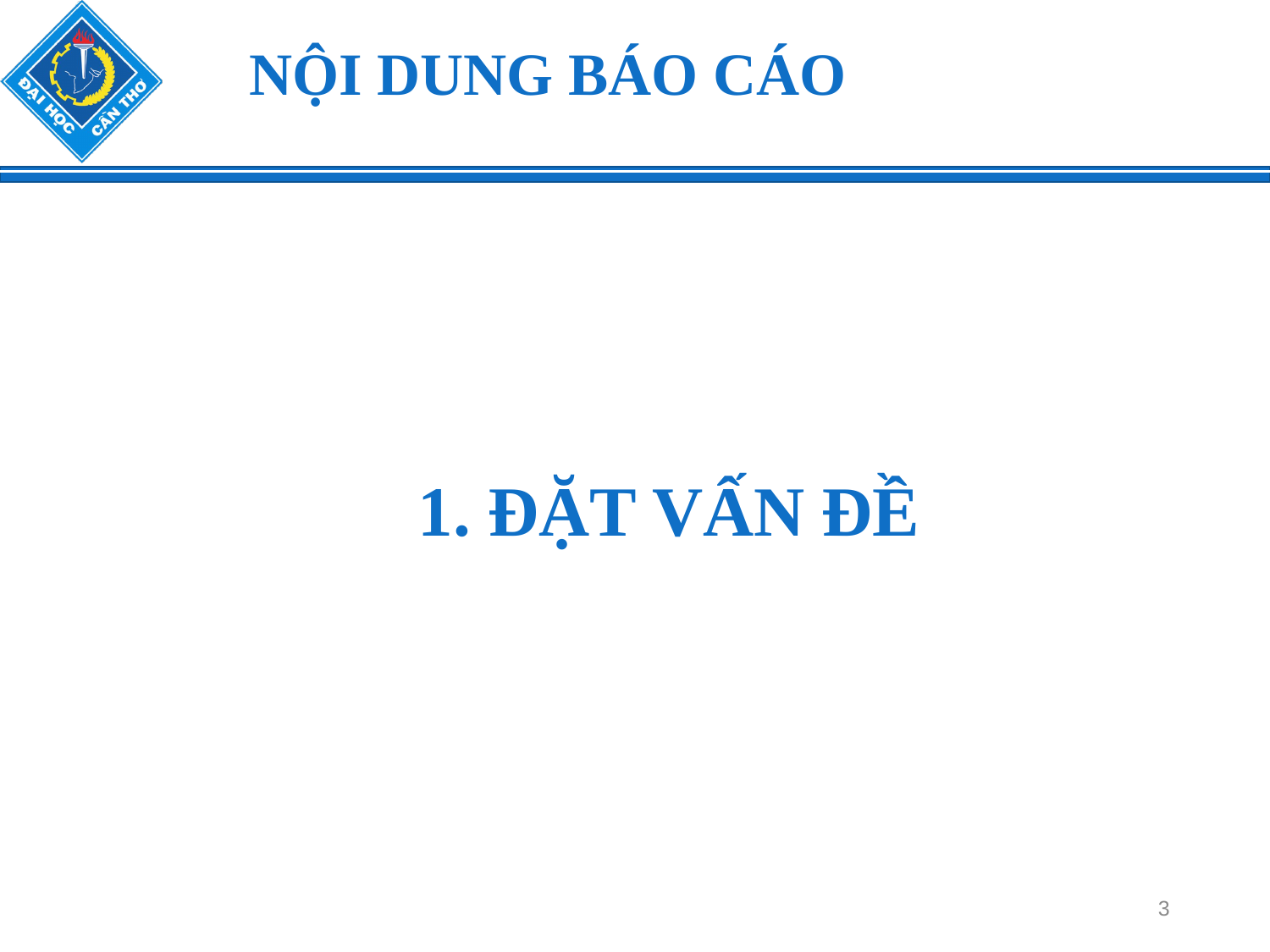

NỘI DUNG BÁO CÁO
1. ĐẶT VẤN ĐỀ
3